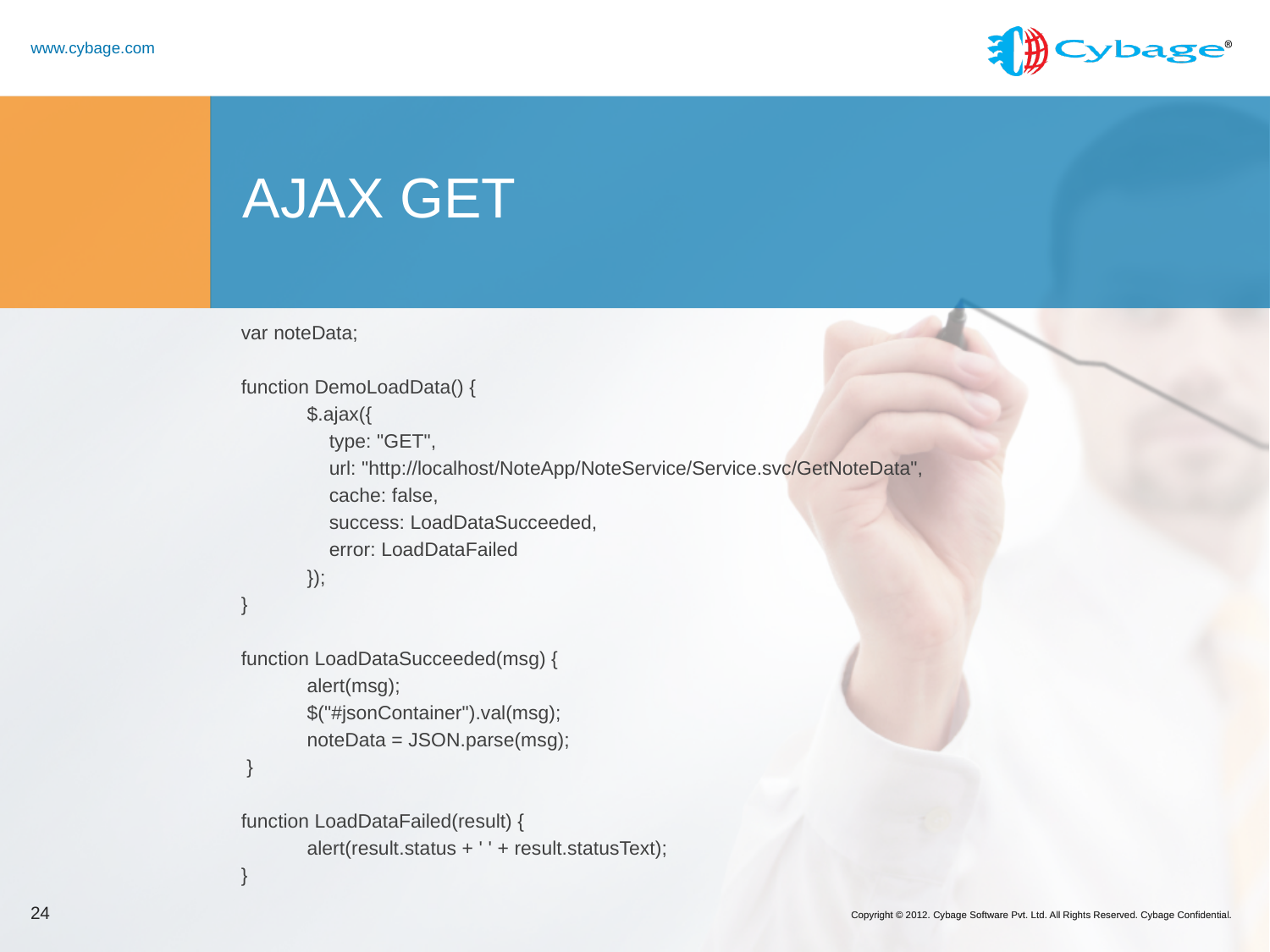

# AJAX GET
var noteData;

function DemoLoadData() {
            $.ajax({
                type: "GET",
                url: "http://localhost/NoteApp/NoteService/Service.svc/GetNoteData",
                cache: false,
                success: LoadDataSucceeded,
                error: LoadDataFailed
            });
}

function LoadDataSucceeded(msg) {
            alert(msg);
            $("#jsonContainer").val(msg);
            noteData = JSON.parse(msg);
 }

function LoadDataFailed(result) {
            alert(result.status + ' ' + result.statusText);
}

24